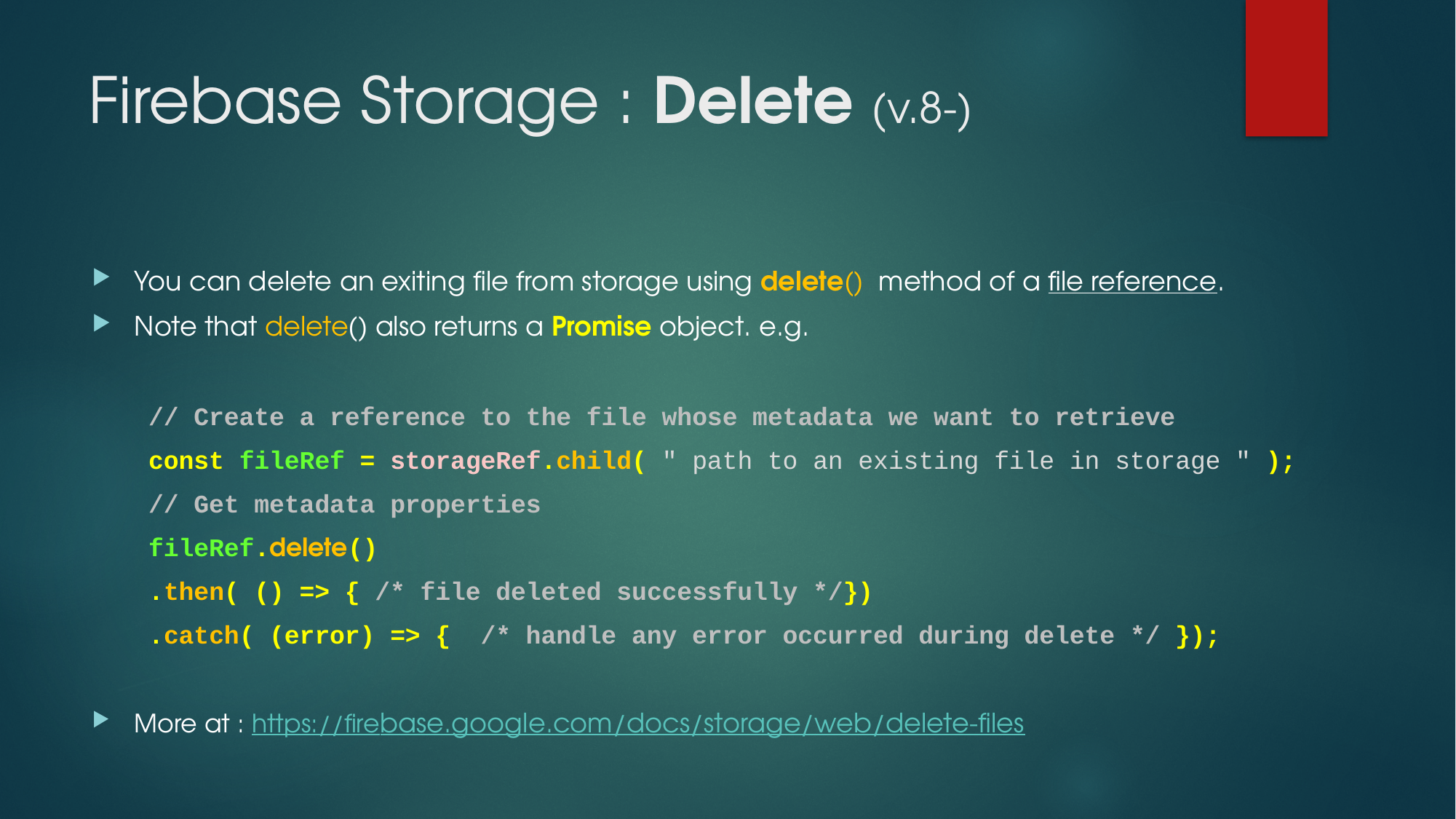

# Firebase Storage : Delete (v.8-)
You can delete an exiting file from storage using delete()  method of a file reference.
Note that delete() also returns a Promise object. e.g.

// Create a reference to the file whose metadata we want to retrieve
const fileRef = storageRef.child( " path to an existing file in storage " );
// Get metadata properties
fileRef.delete()
	.then( () => { /* file deleted successfully */})
	.catch( (error) => {  /* handle any error occurred during delete */ });

More at : https://firebase.google.com/docs/storage/web/delete-files